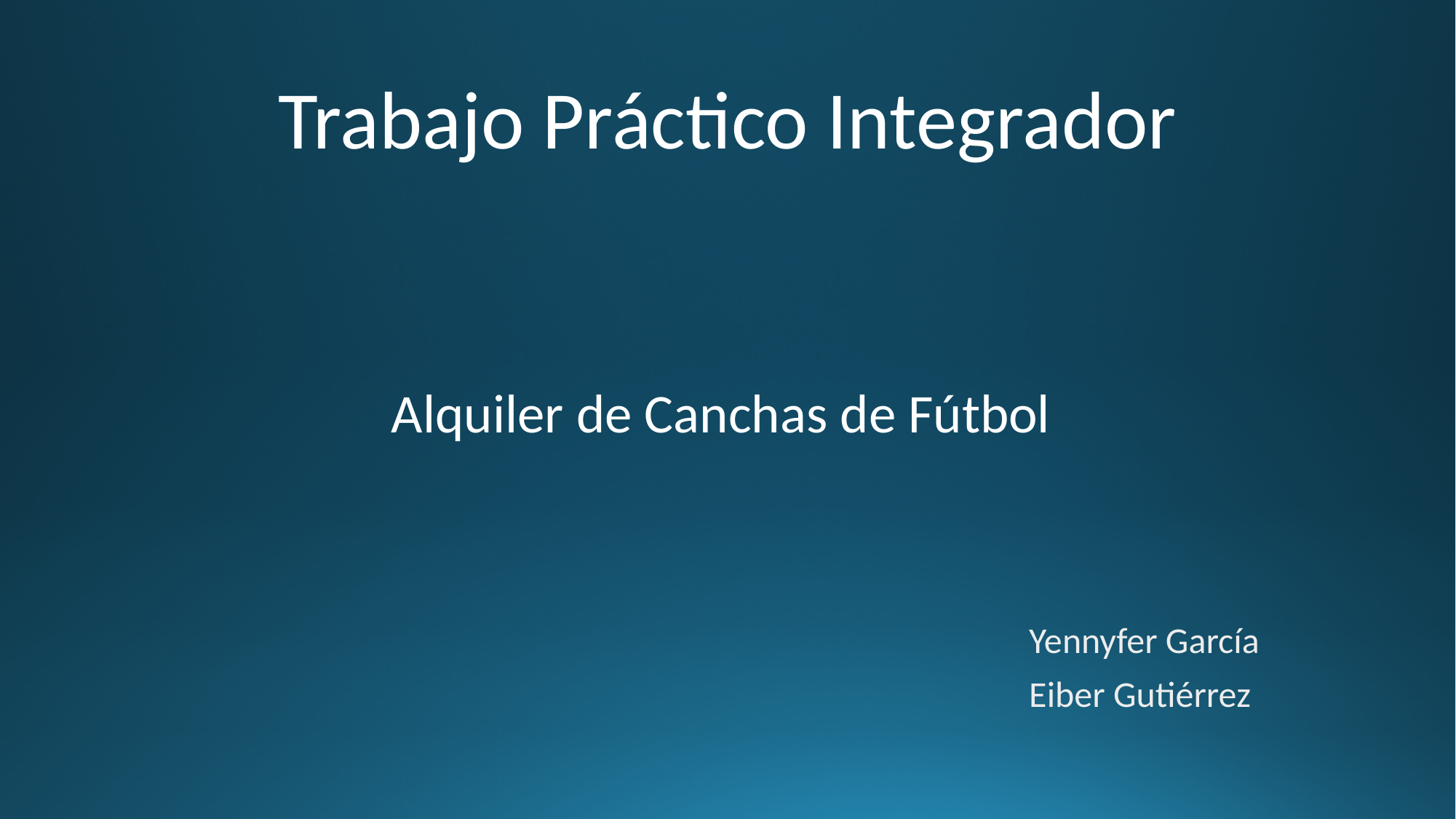

# Trabajo Práctico Integrador
Alquiler de Canchas de Fútbol
Yennyfer García
Eiber Gutiérrez